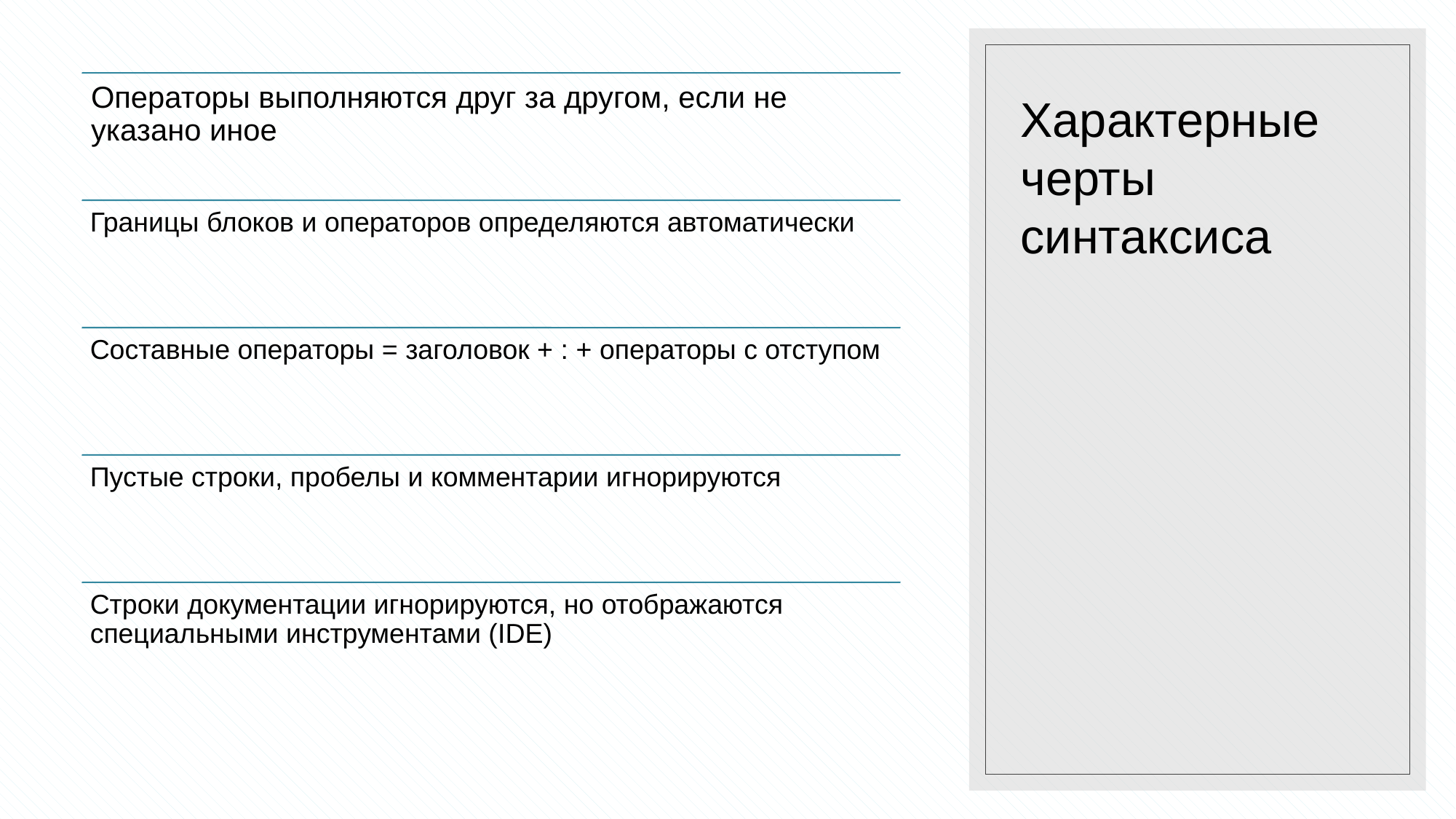

# Характерные черты синтаксиса
Операторы выполняются друг за другом, если не указано иное
Границы блоков и операторов определяются автоматически
Составные операторы = заголовок + : + операторы с отступом
Пустые строки, пробелы и комментарии игнорируются
Строки документации игнорируются, но отображаются специальными инструментами (IDE)